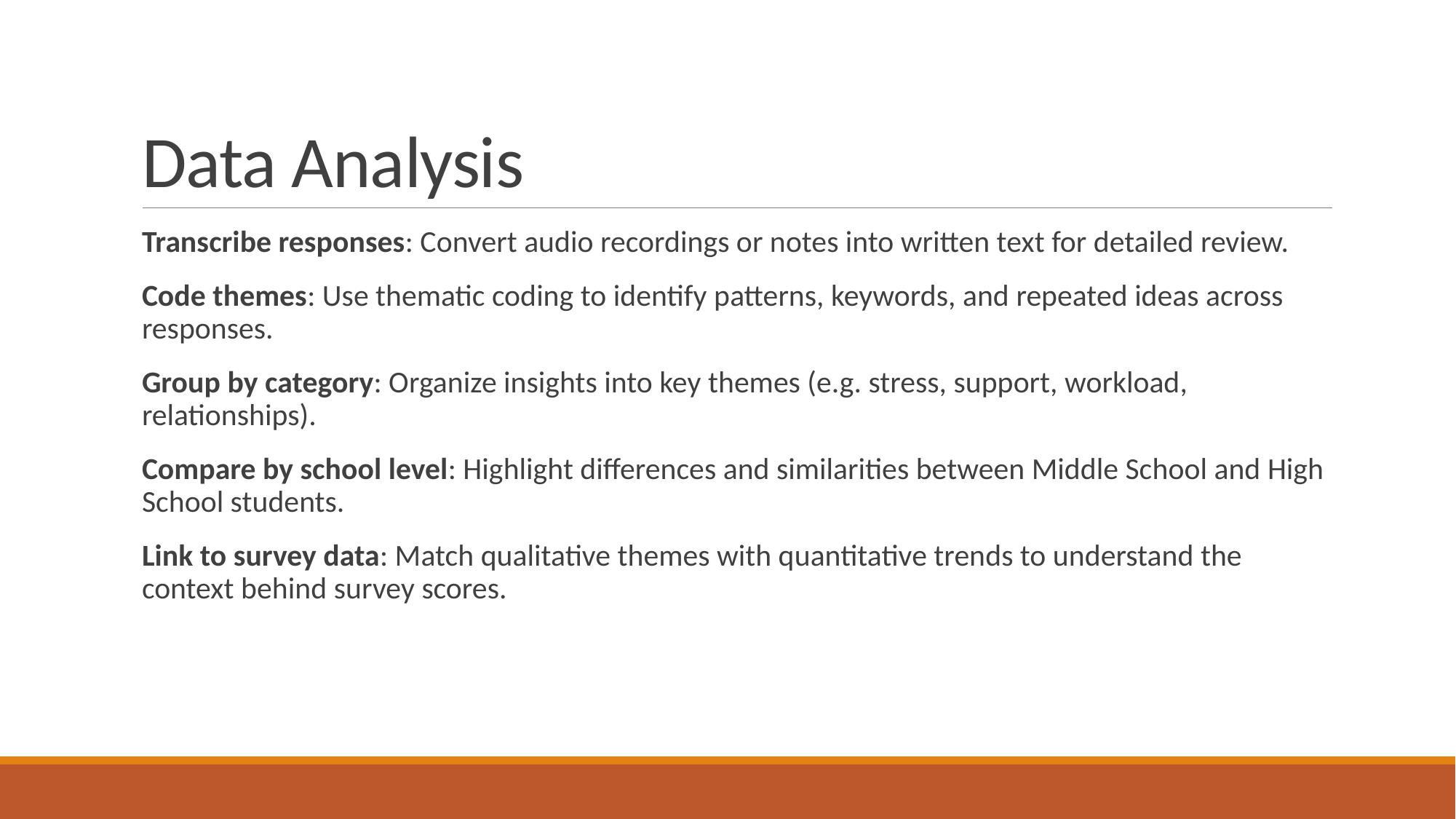

# Data Analysis
Transcribe responses: Convert audio recordings or notes into written text for detailed review.
Code themes: Use thematic coding to identify patterns, keywords, and repeated ideas across responses.
Group by category: Organize insights into key themes (e.g. stress, support, workload, relationships).
Compare by school level: Highlight differences and similarities between Middle School and High School students.
Link to survey data: Match qualitative themes with quantitative trends to understand the context behind survey scores.